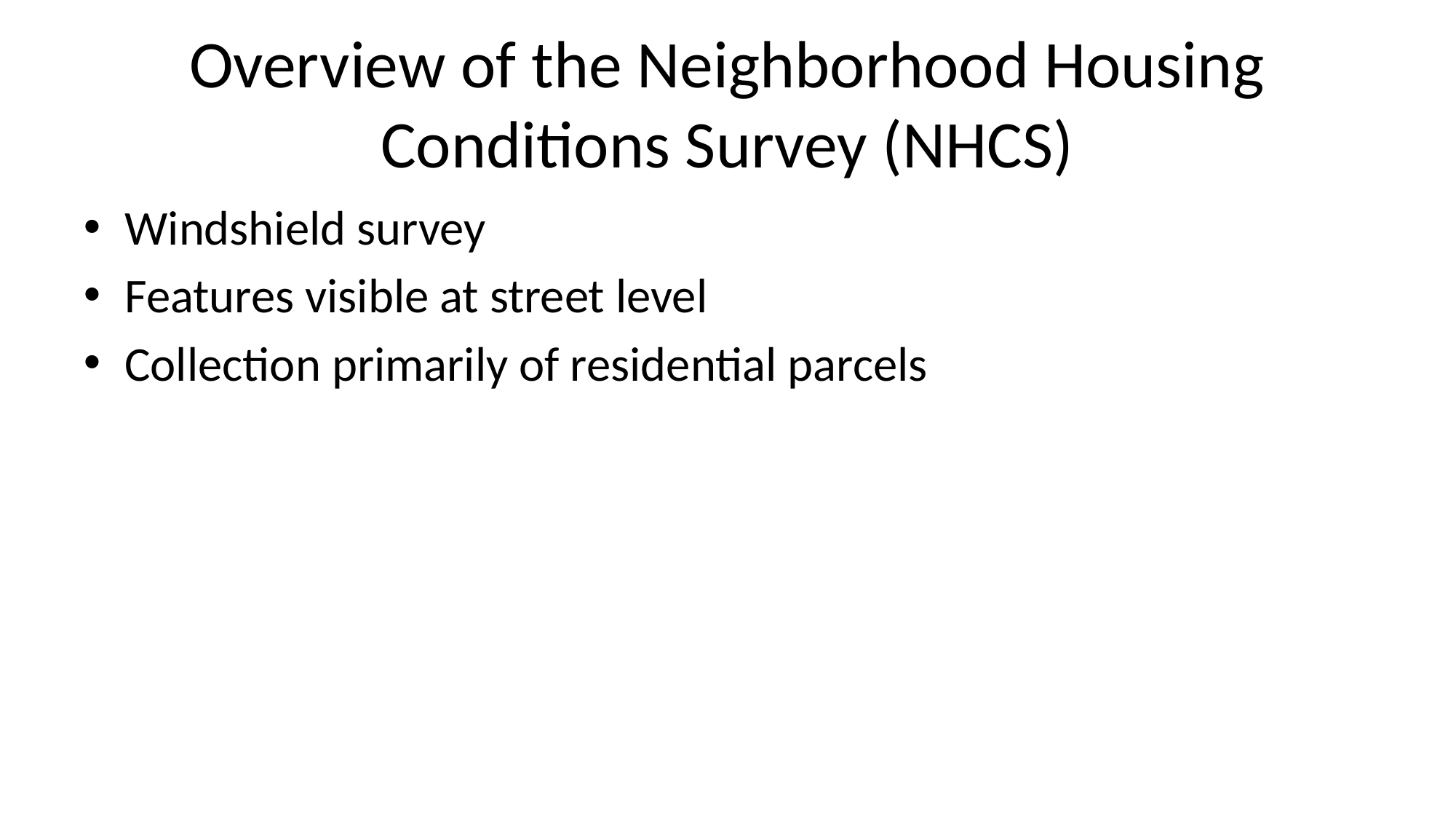

# Overview of the Neighborhood Housing Conditions Survey (NHCS)
Windshield survey
Features visible at street level
Collection primarily of residential parcels